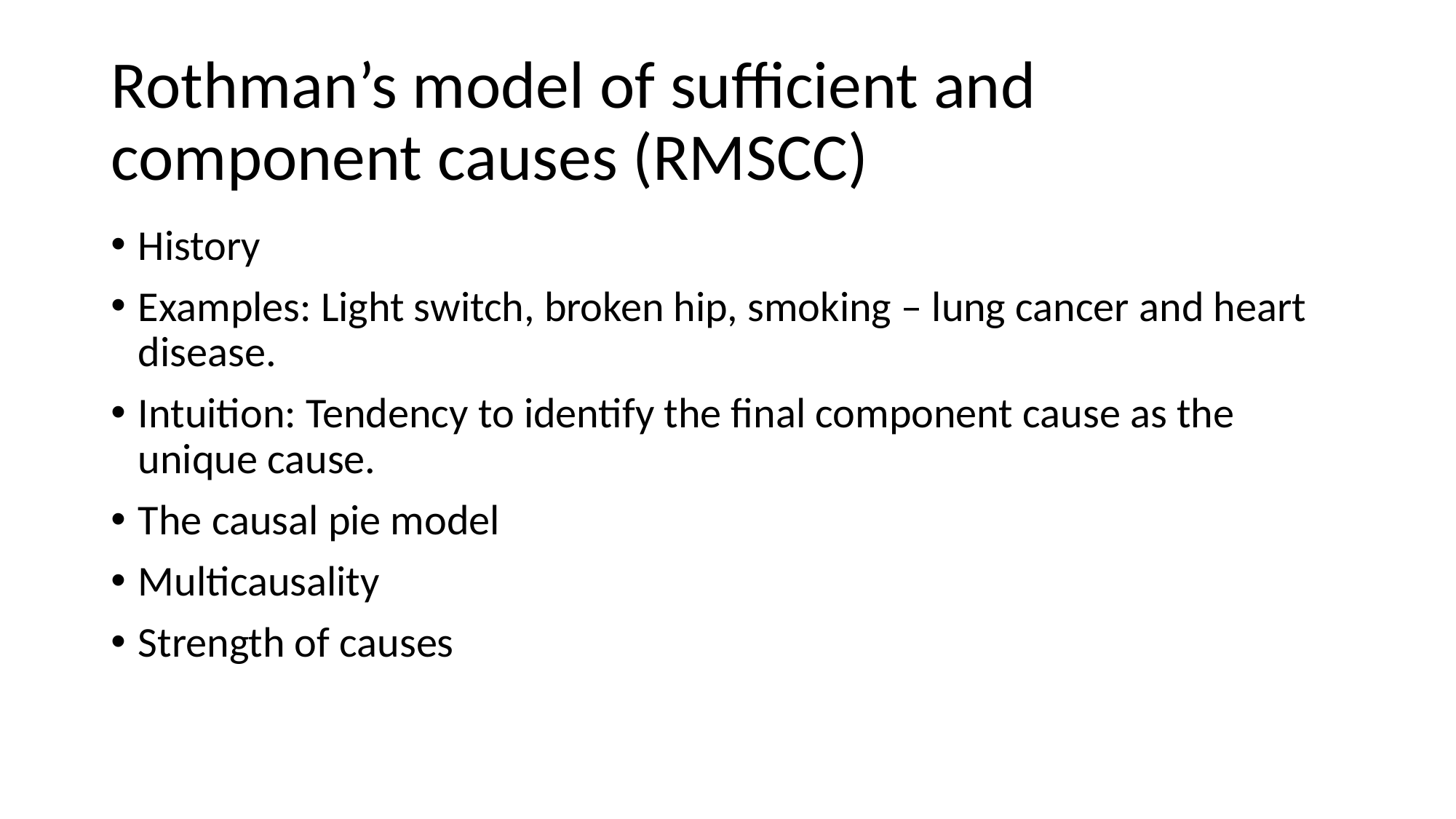

# Rothman’s model of sufficient and component causes (RMSCC)
History
Examples: Light switch, broken hip, smoking – lung cancer and heart disease.
Intuition: Tendency to identify the final component cause as the unique cause.
The causal pie model
Multicausality
Strength of causes